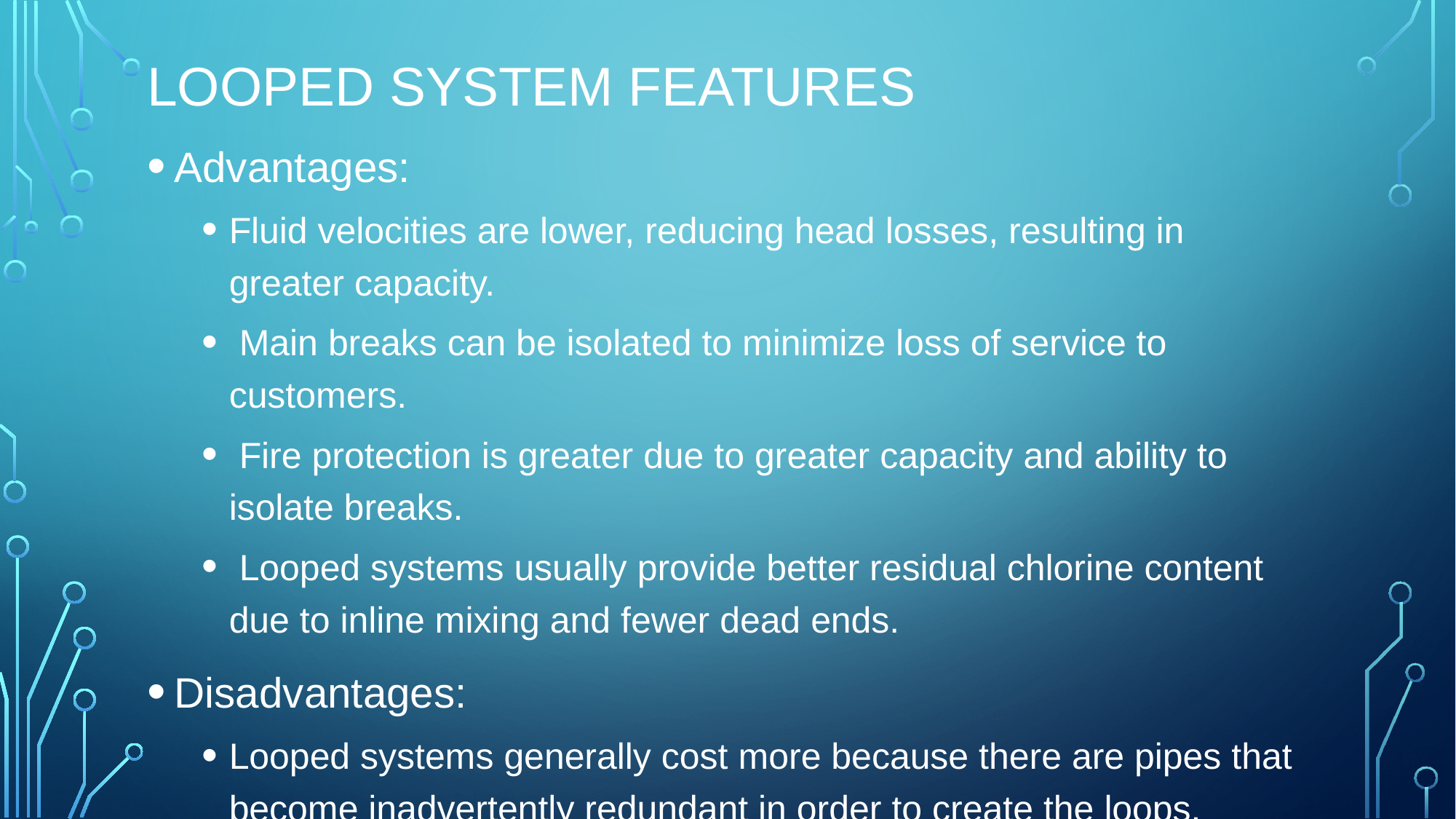

# Looped System features
Advantages:
Fluid velocities are lower, reducing head losses, resulting in greater capacity.
 Main breaks can be isolated to minimize loss of service to customers.
 Fire protection is greater due to greater capacity and ability to isolate breaks.
 Looped systems usually provide better residual chlorine content due to inline mixing and fewer dead ends.
Disadvantages:
Looped systems generally cost more because there are pipes that become inadvertently redundant in order to create the loops.